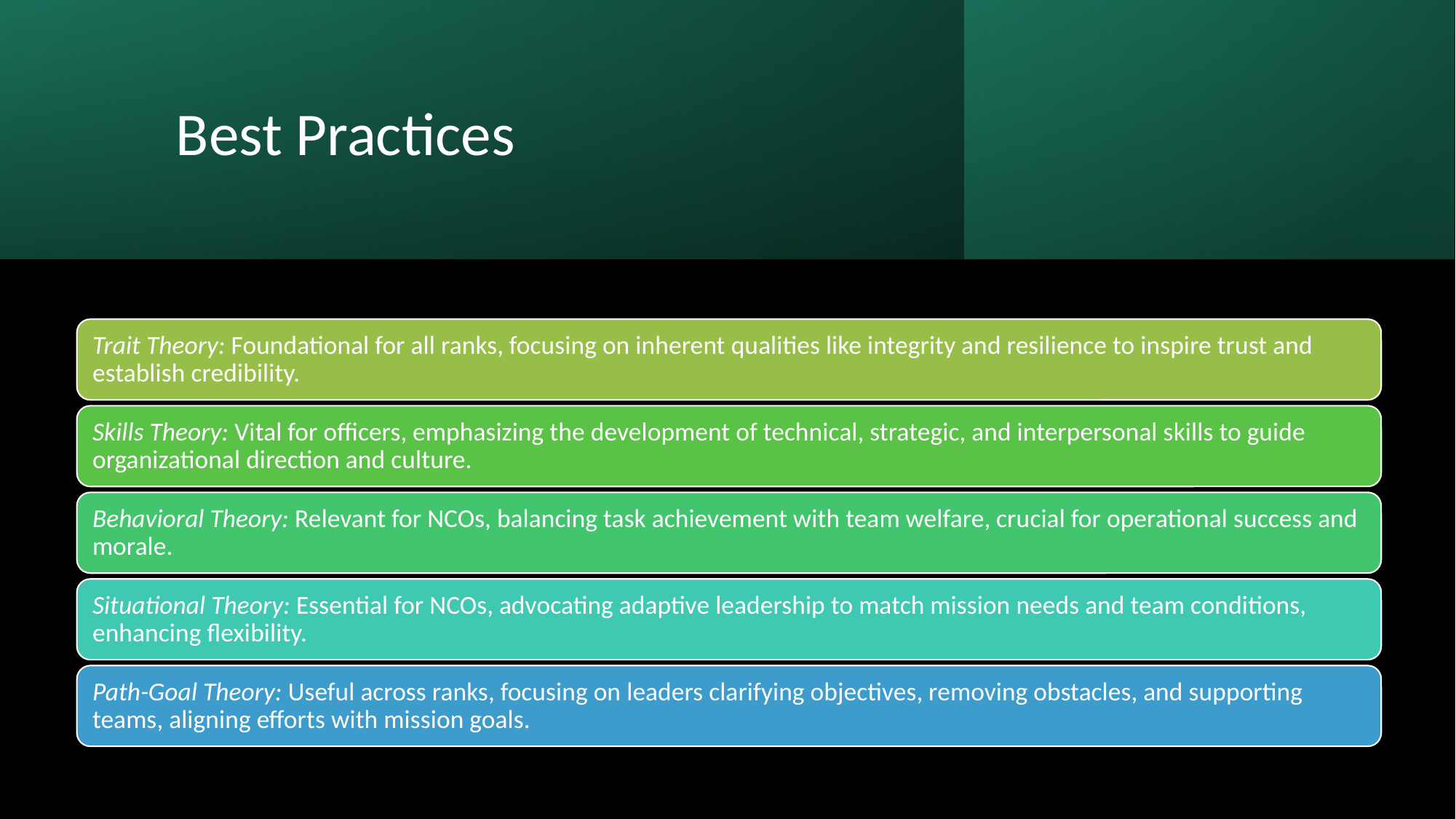

# Best Practices
Trait Theory: Foundational for all ranks, focusing on inherent qualities like integrity and resilience to inspire trust and establish credibility.
Skills Theory: Vital for officers, emphasizing the development of technical, strategic, and interpersonal skills to guide organizational direction and culture.
Behavioral Theory: Relevant for NCOs, balancing task achievement with team welfare, crucial for operational success and morale.
Situational Theory: Essential for NCOs, advocating adaptive leadership to match mission needs and team conditions, enhancing flexibility.
Path-Goal Theory: Useful across ranks, focusing on leaders clarifying objectives, removing obstacles, and supporting teams, aligning efforts with mission goals.